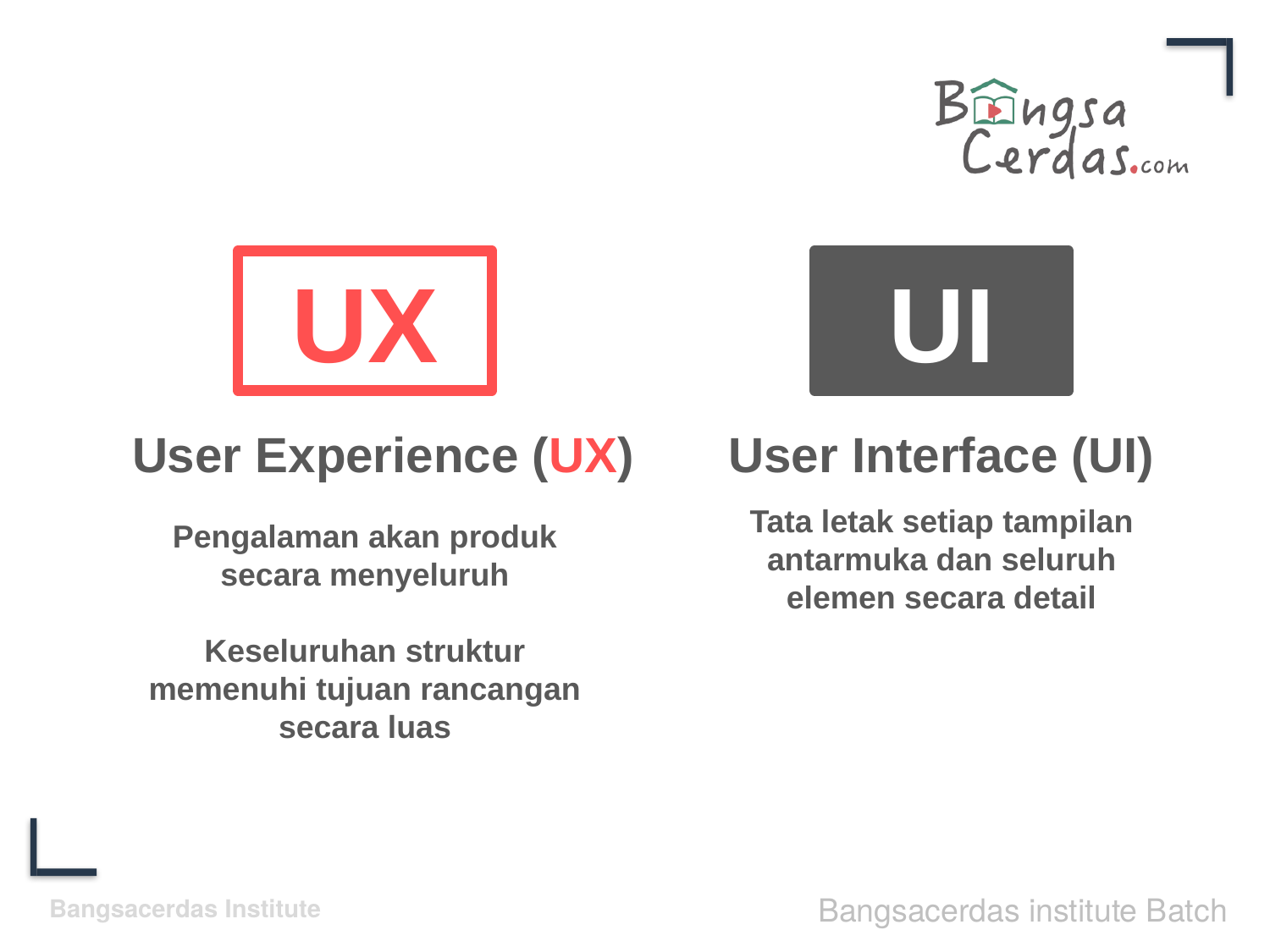

UX
UI
User Experience (UX)
User Interface (UI)
Tata letak setiap tampilan antarmuka dan seluruh elemen secara detail
Pengalaman akan produk secara menyeluruh

Keseluruhan struktur memenuhi tujuan rancangan secara luas